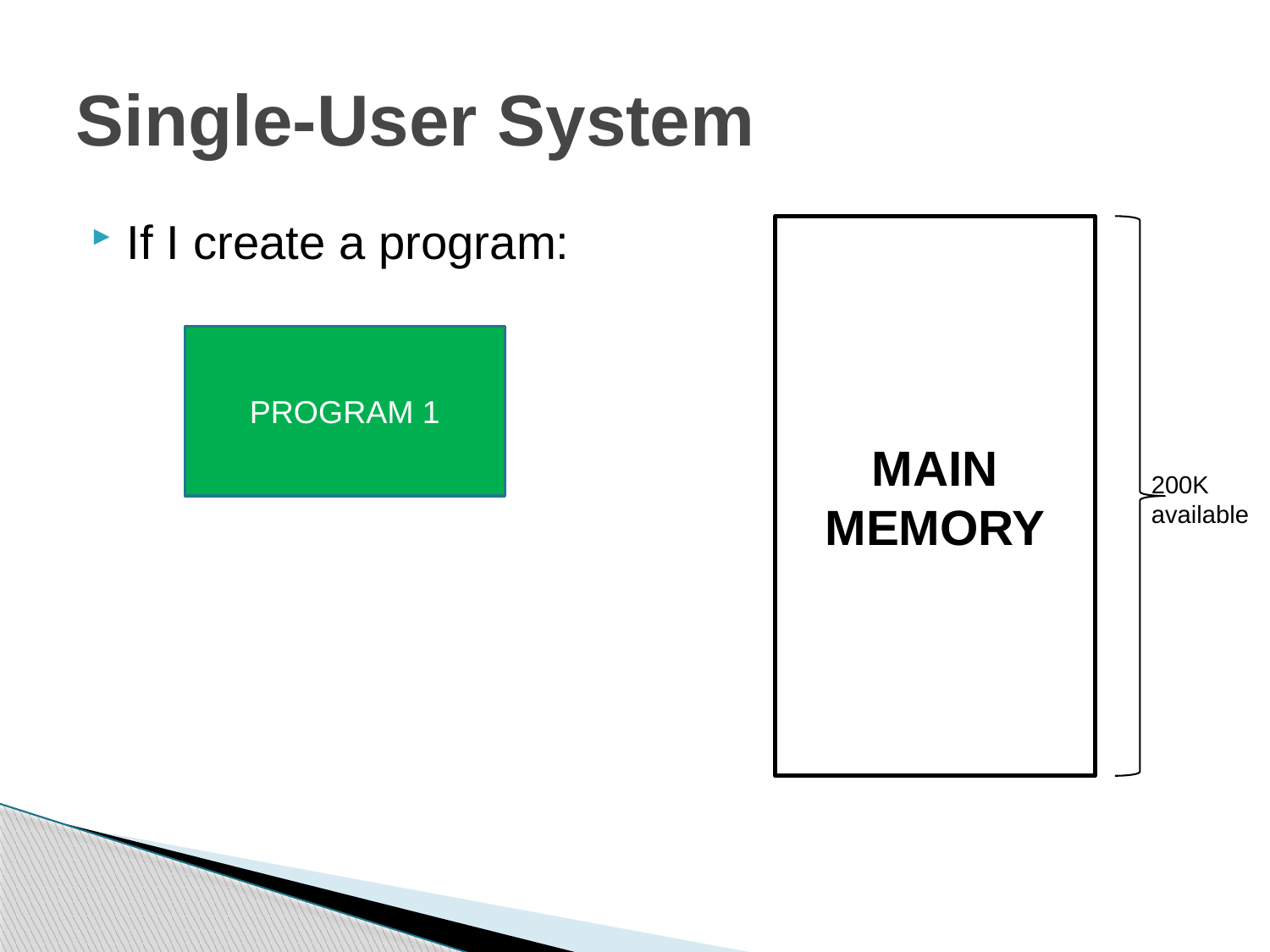

# Single-User System
If I create a program:
MAIN
MEMORY

PROGRAM 1
200K
available